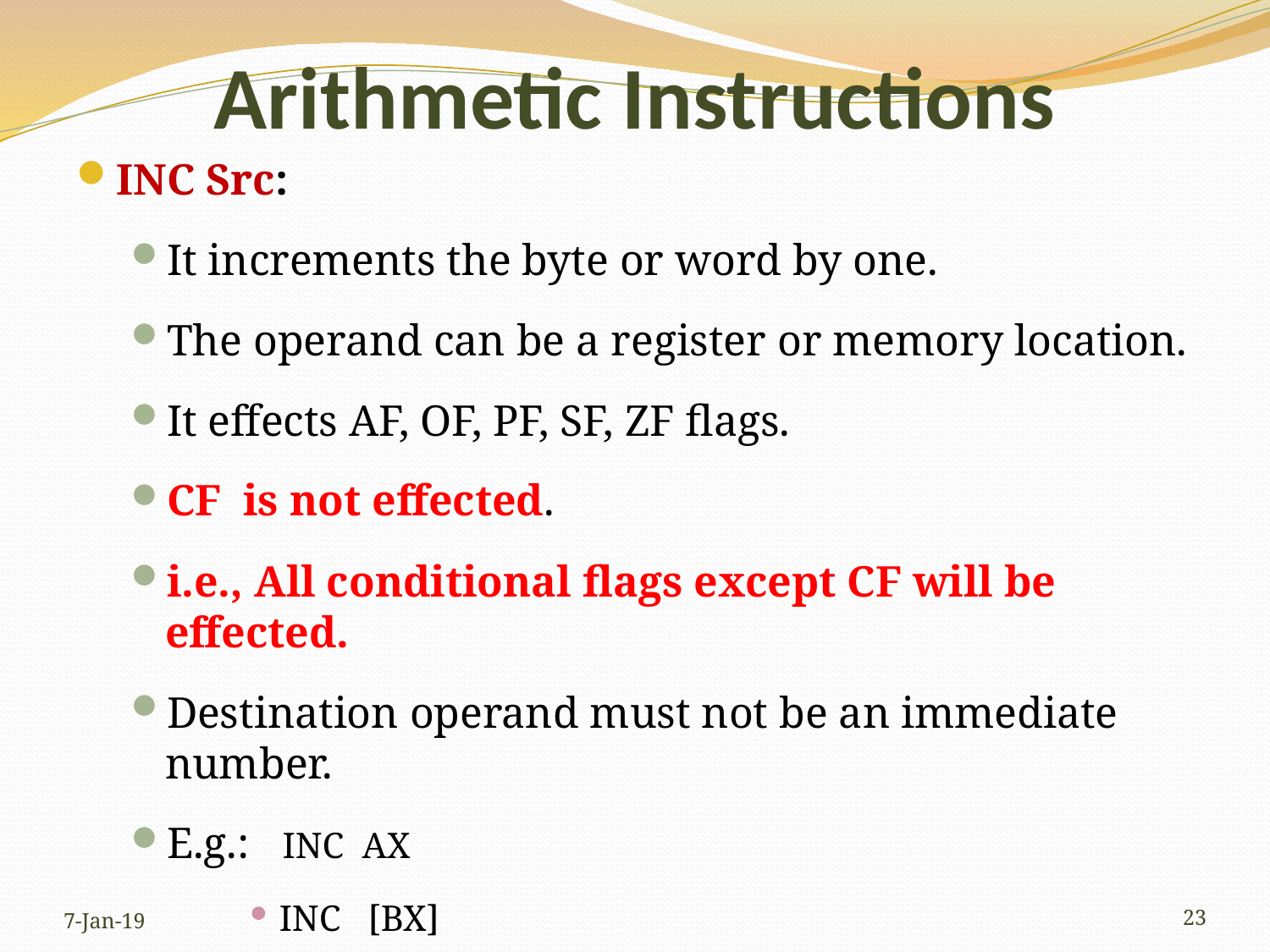

# Arithmetic Instructions
INC Src:
It increments the byte or word by one.
The operand can be a register or memory location.
It effects AF, OF, PF, SF, ZF flags.
CF  is not effected.
i.e., All conditional flags except CF will be effected.
Destination operand must not be an immediate number.
E.g.:   INC  AX
INC   [BX]
INC   [2050H]
7-Jan-19
23